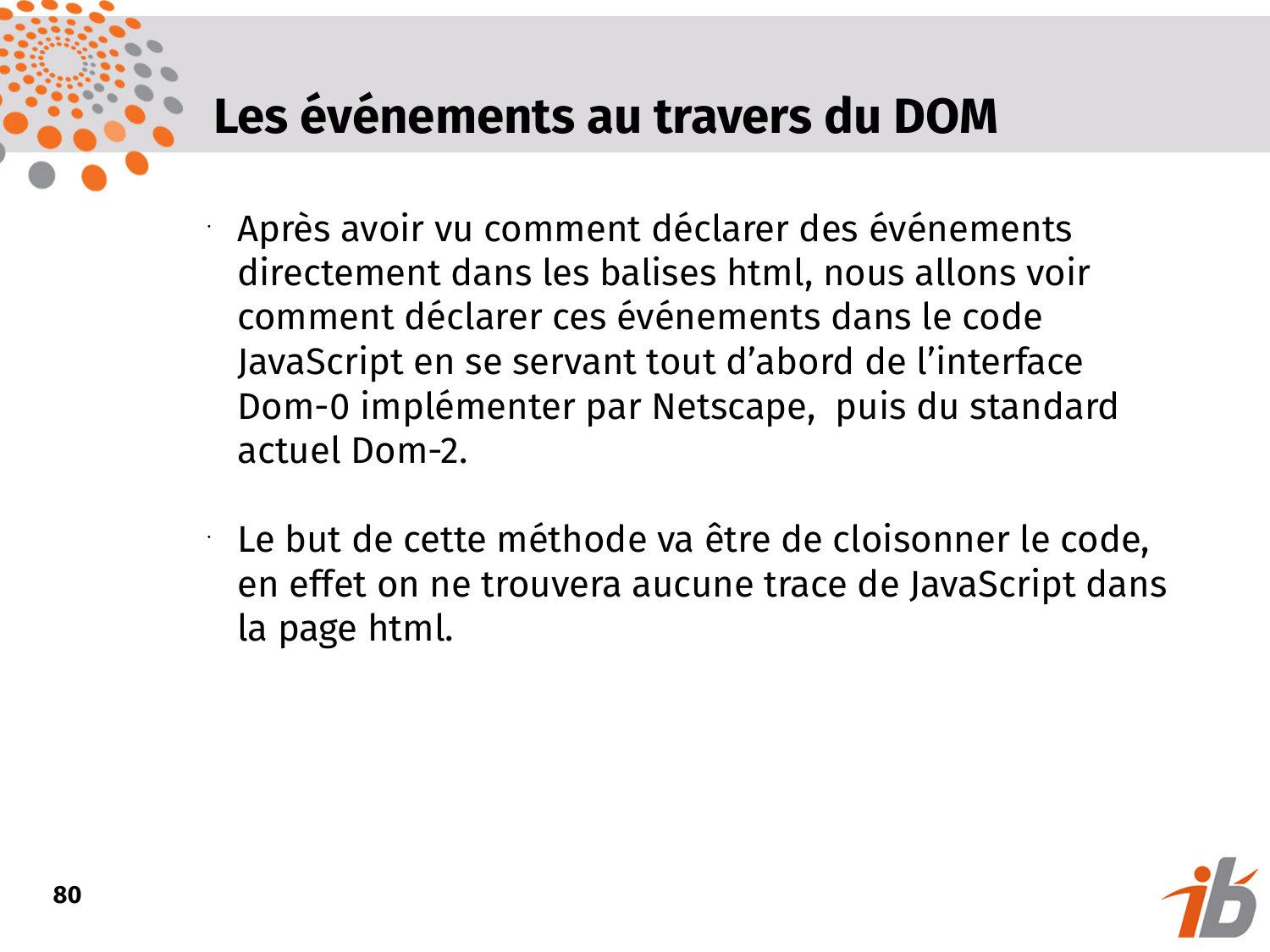

Les événements au travers du DOM
Après avoir vu comment déclarer des événements directement dans les balises html, nous allons voir comment déclarer ces événements dans le code JavaScript en se servant tout d’abord de l’interface Dom-0 implémenter par Netscape,  puis du standard actuel Dom-2.

Le but de cette méthode va être de cloisonner le code, en effet on ne trouvera aucune trace de JavaScript dans la page html.

80